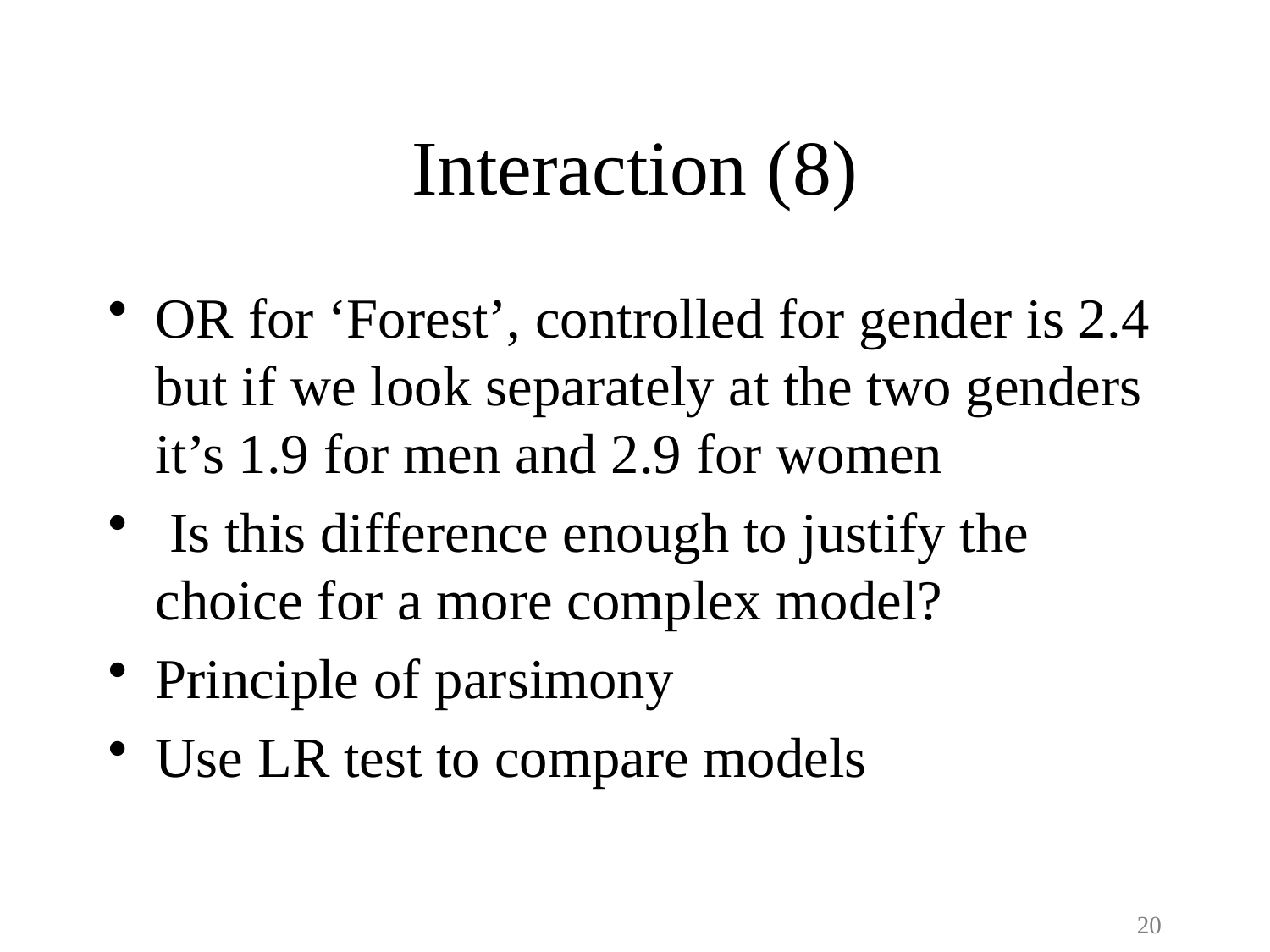

# Interaction (8)
OR for ‘Forest’, controlled for gender is 2.4 but if we look separately at the two genders it’s 1.9 for men and 2.9 for women
 Is this difference enough to justify the choice for a more complex model?
Principle of parsimony
Use LR test to compare models
20